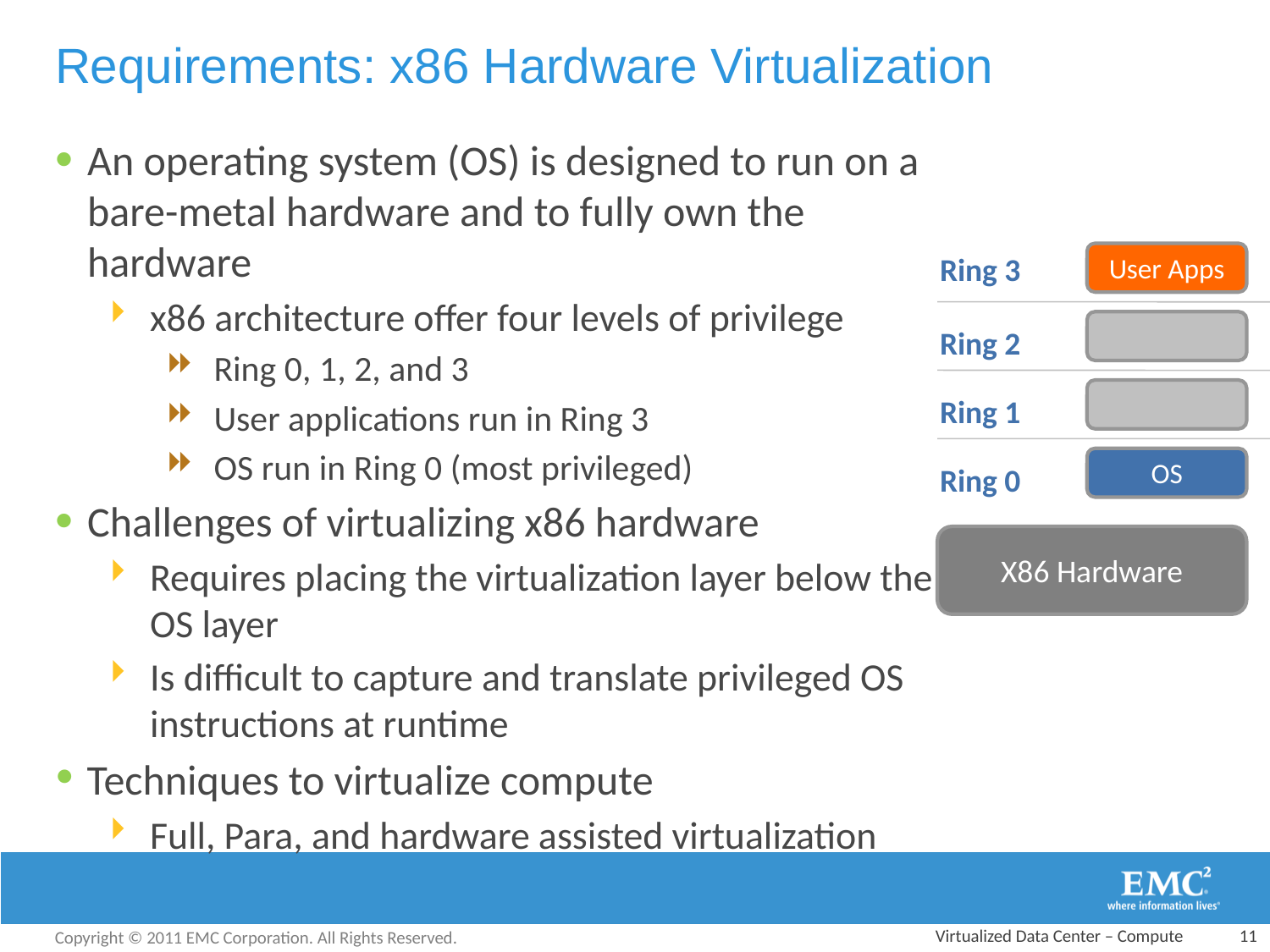

# Requirements: x86 Hardware Virtualization
An operating system (OS) is designed to run on a bare-metal hardware and to fully own the hardware
x86 architecture offer four levels of privilege
Ring 0, 1, 2, and 3
User applications run in Ring 3
OS run in Ring 0 (most privileged)
Challenges of virtualizing x86 hardware
Requires placing the virtualization layer below the OS layer
Is difficult to capture and translate privileged OS instructions at runtime
Techniques to virtualize compute
Full, Para, and hardware assisted virtualization

Ring 3
User Apps

Ring 2

Ring 1

OS
Ring 0
X86 Hardware
Virtualized Data Center – Compute
11